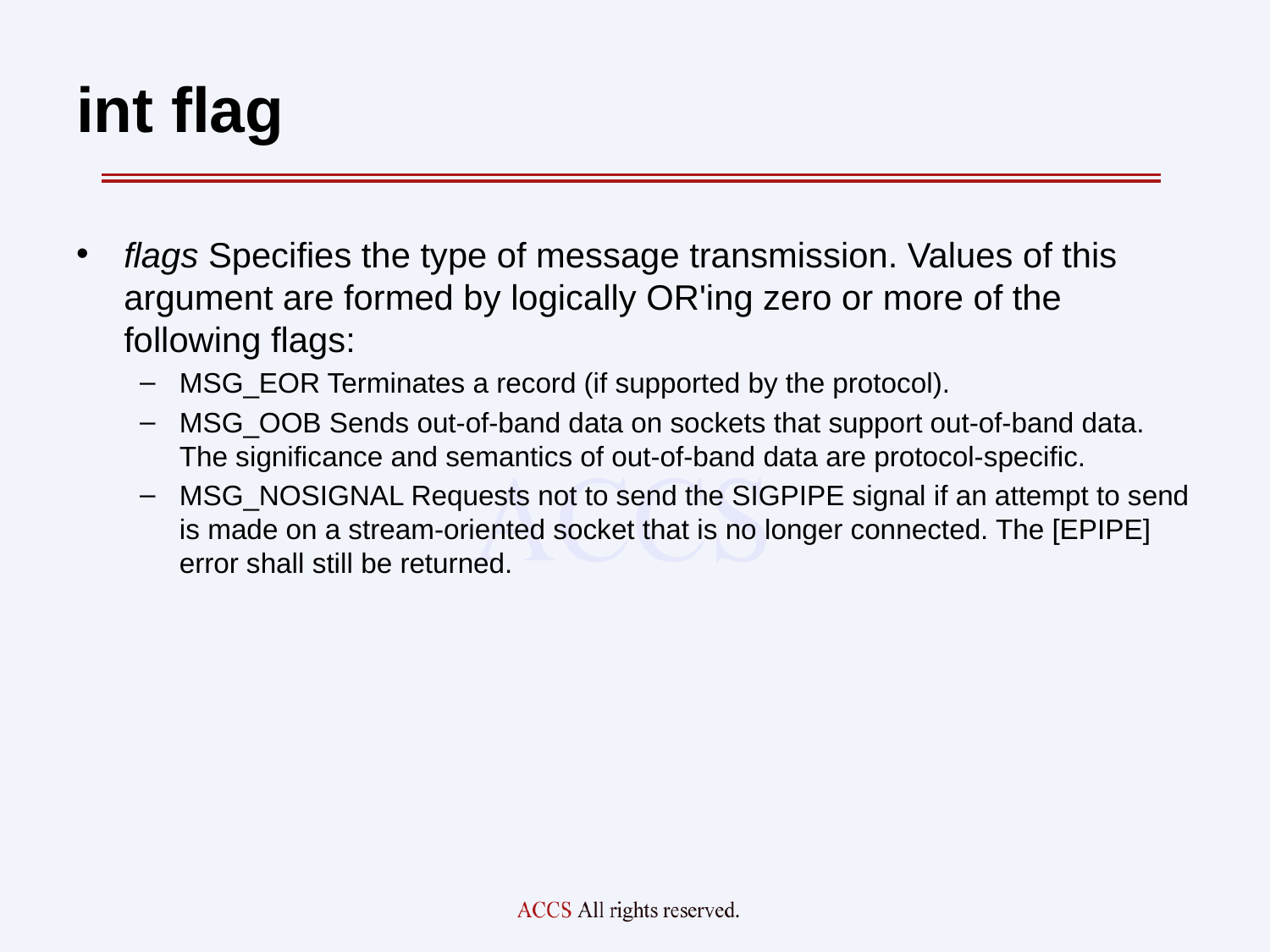

# int flag
flags Specifies the type of message transmission. Values of this argument are formed by logically OR'ing zero or more of the following flags:
MSG_EOR Terminates a record (if supported by the protocol).
MSG_OOB Sends out-of-band data on sockets that support out-of-band data. The significance and semantics of out-of-band data are protocol-specific.
MSG_NOSIGNAL Requests not to send the SIGPIPE signal if an attempt to send is made on a stream-oriented socket that is no longer connected. The [EPIPE] error shall still be returned.